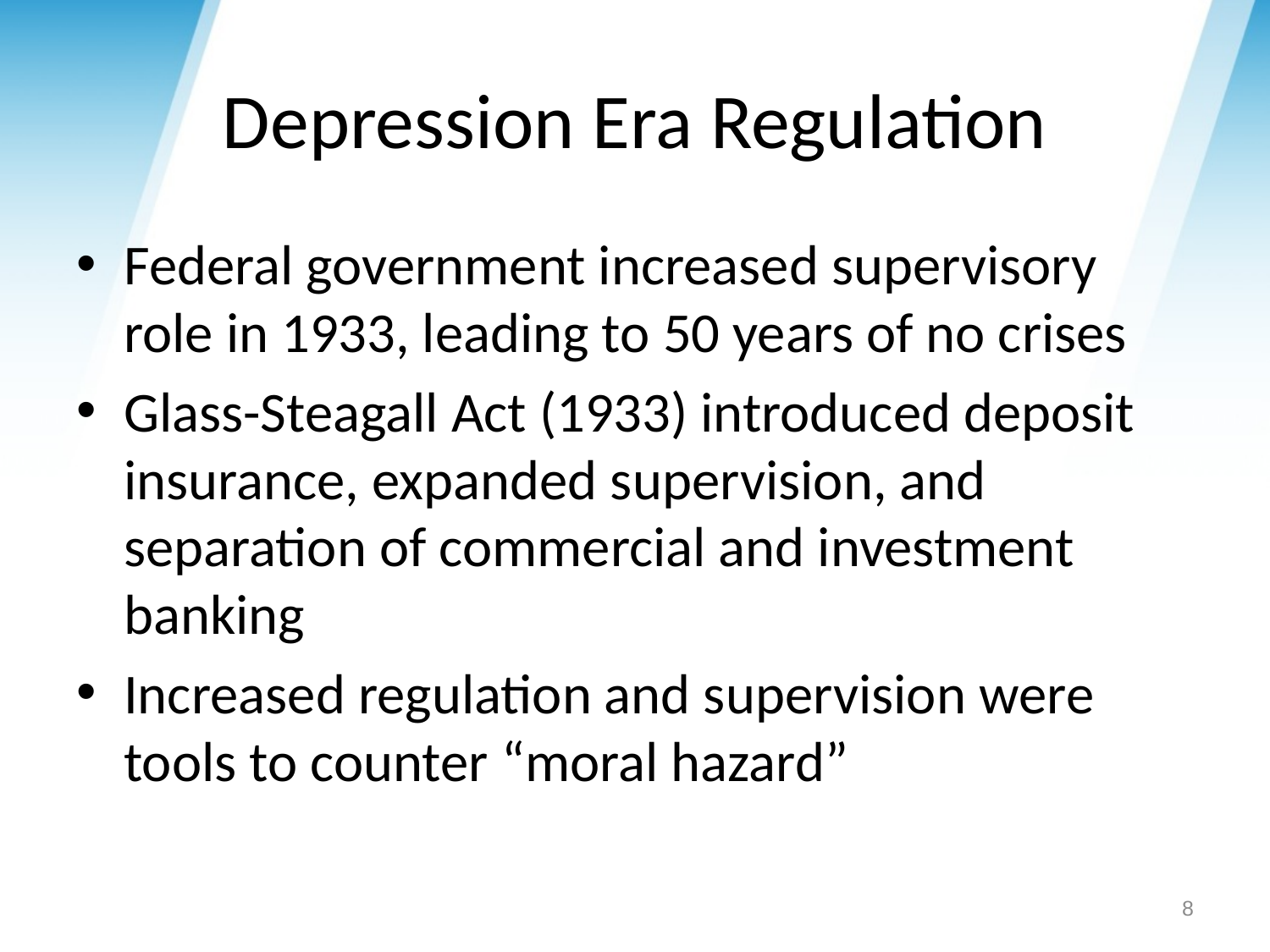

# Depression Era Regulation
Federal government increased supervisory role in 1933, leading to 50 years of no crises
Glass-Steagall Act (1933) introduced deposit insurance, expanded supervision, and separation of commercial and investment banking
Increased regulation and supervision were tools to counter “moral hazard”
8